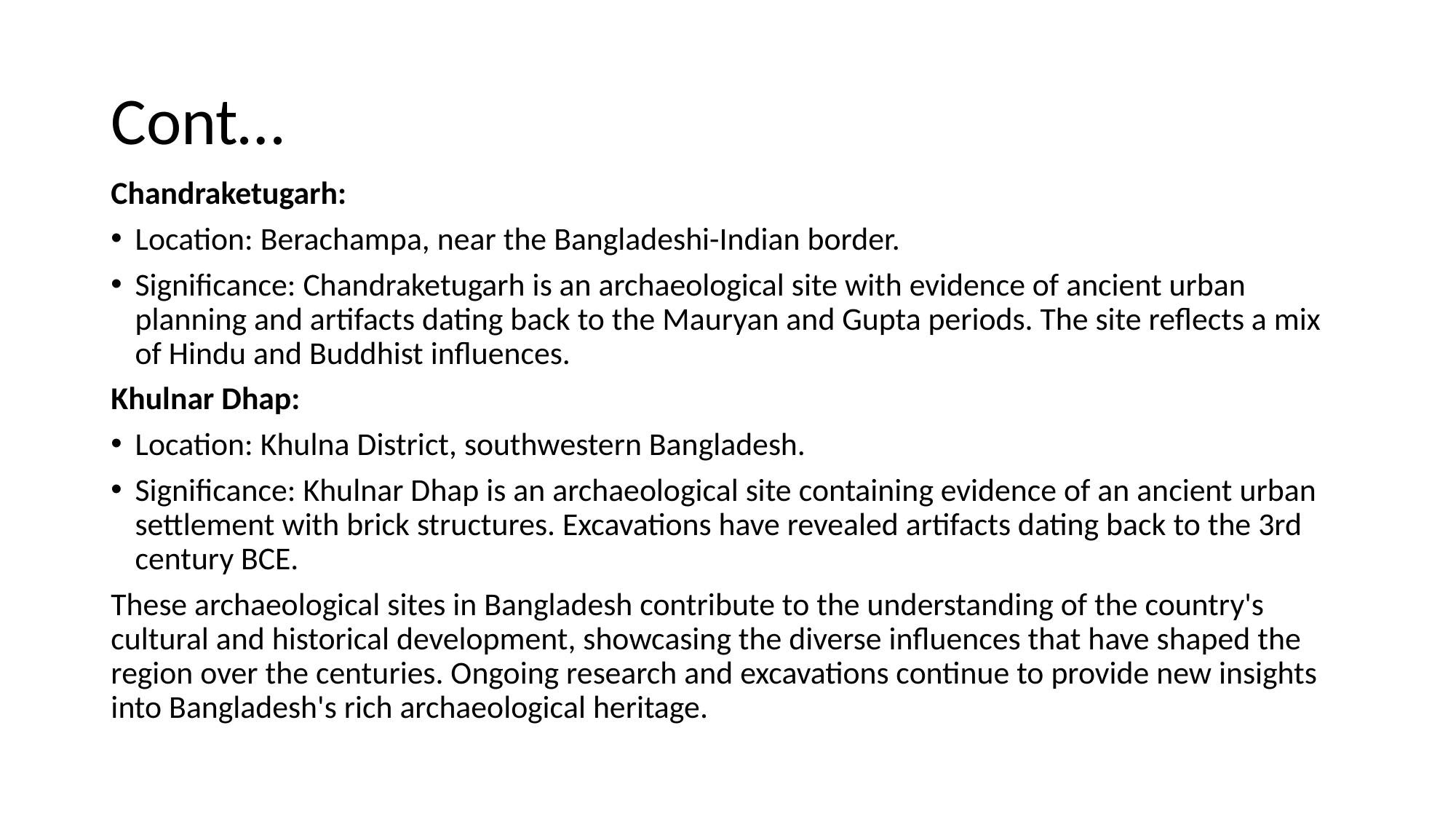

# Cont…
Chandraketugarh:
Location: Berachampa, near the Bangladeshi-Indian border.
Significance: Chandraketugarh is an archaeological site with evidence of ancient urban planning and artifacts dating back to the Mauryan and Gupta periods. The site reflects a mix of Hindu and Buddhist influences.
Khulnar Dhap:
Location: Khulna District, southwestern Bangladesh.
Significance: Khulnar Dhap is an archaeological site containing evidence of an ancient urban settlement with brick structures. Excavations have revealed artifacts dating back to the 3rd century BCE.
These archaeological sites in Bangladesh contribute to the understanding of the country's cultural and historical development, showcasing the diverse influences that have shaped the region over the centuries. Ongoing research and excavations continue to provide new insights into Bangladesh's rich archaeological heritage.